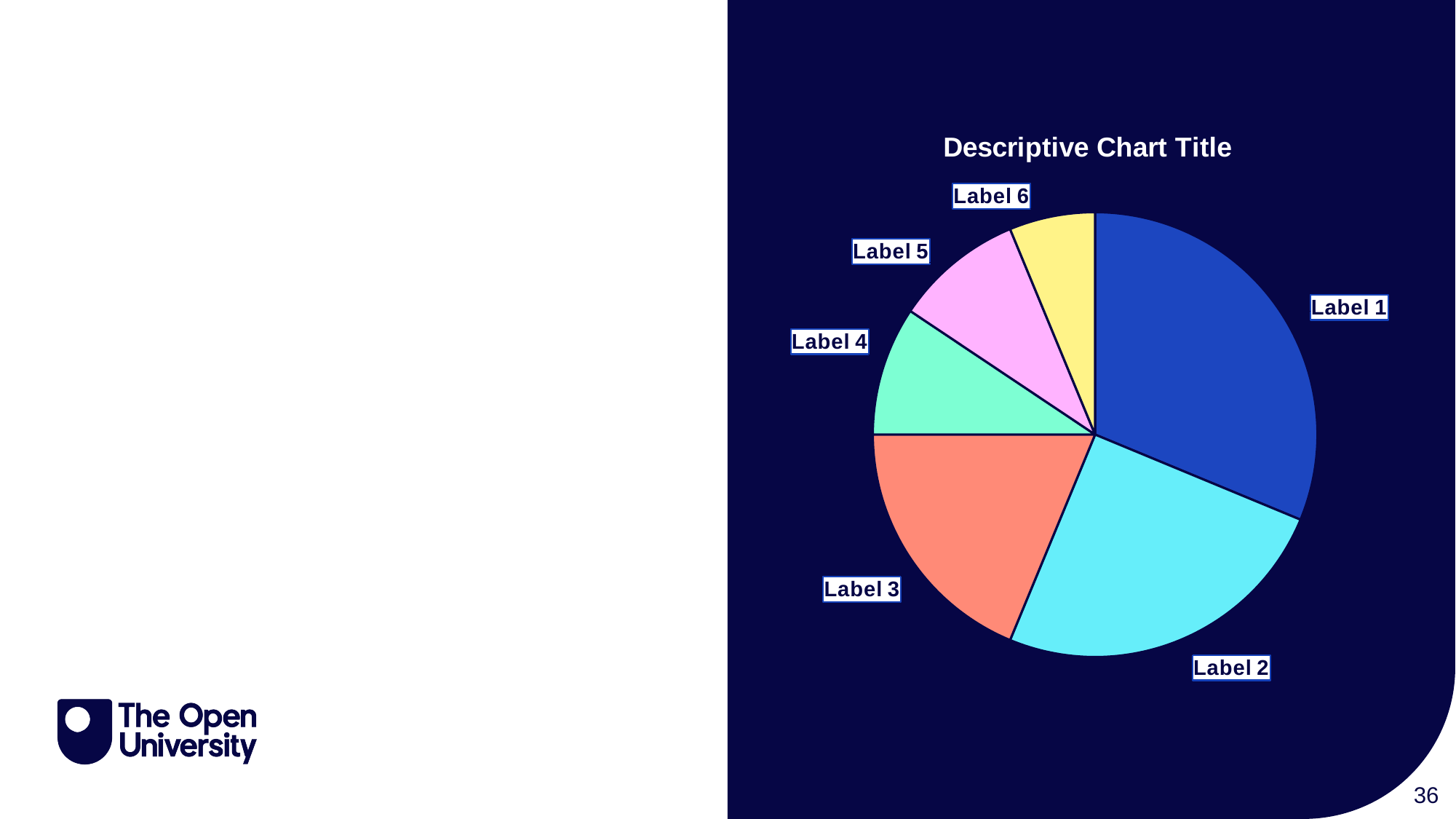

Slide Title 21

### Chart: Descriptive Chart Title

| Category | Sales |
|---|---|
| Label 1 | 4.0 |
| Label 2 | 3.2 |
| Label 3 | 2.4 |
| Label 4 | 1.2 |
| Label 5 | 1.2 |
| Label 6 | 0.8 |